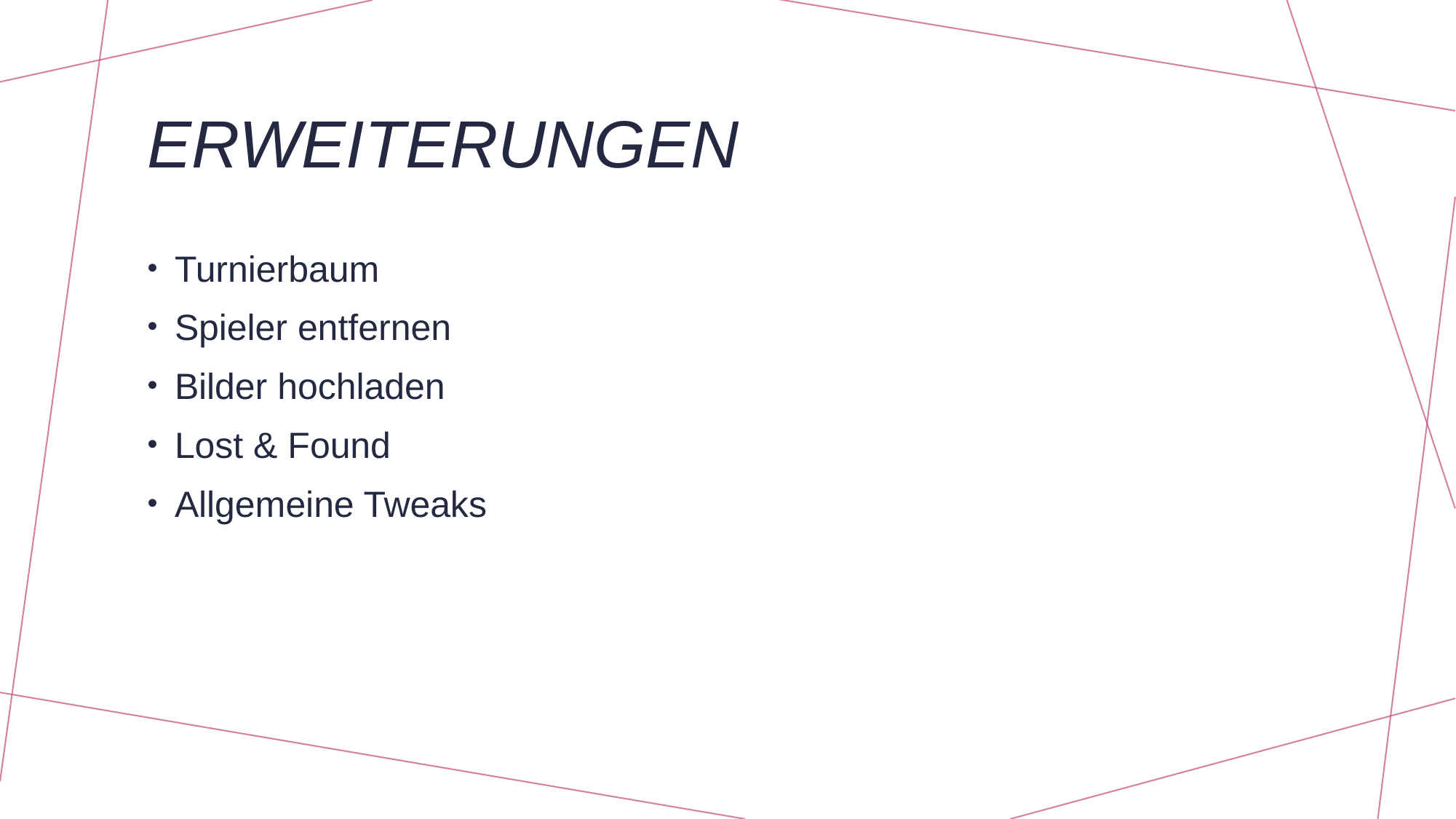

# Erweiterungen
Turnierbaum
Spieler entfernen
Bilder hochladen
Lost & Found
Allgemeine Tweaks